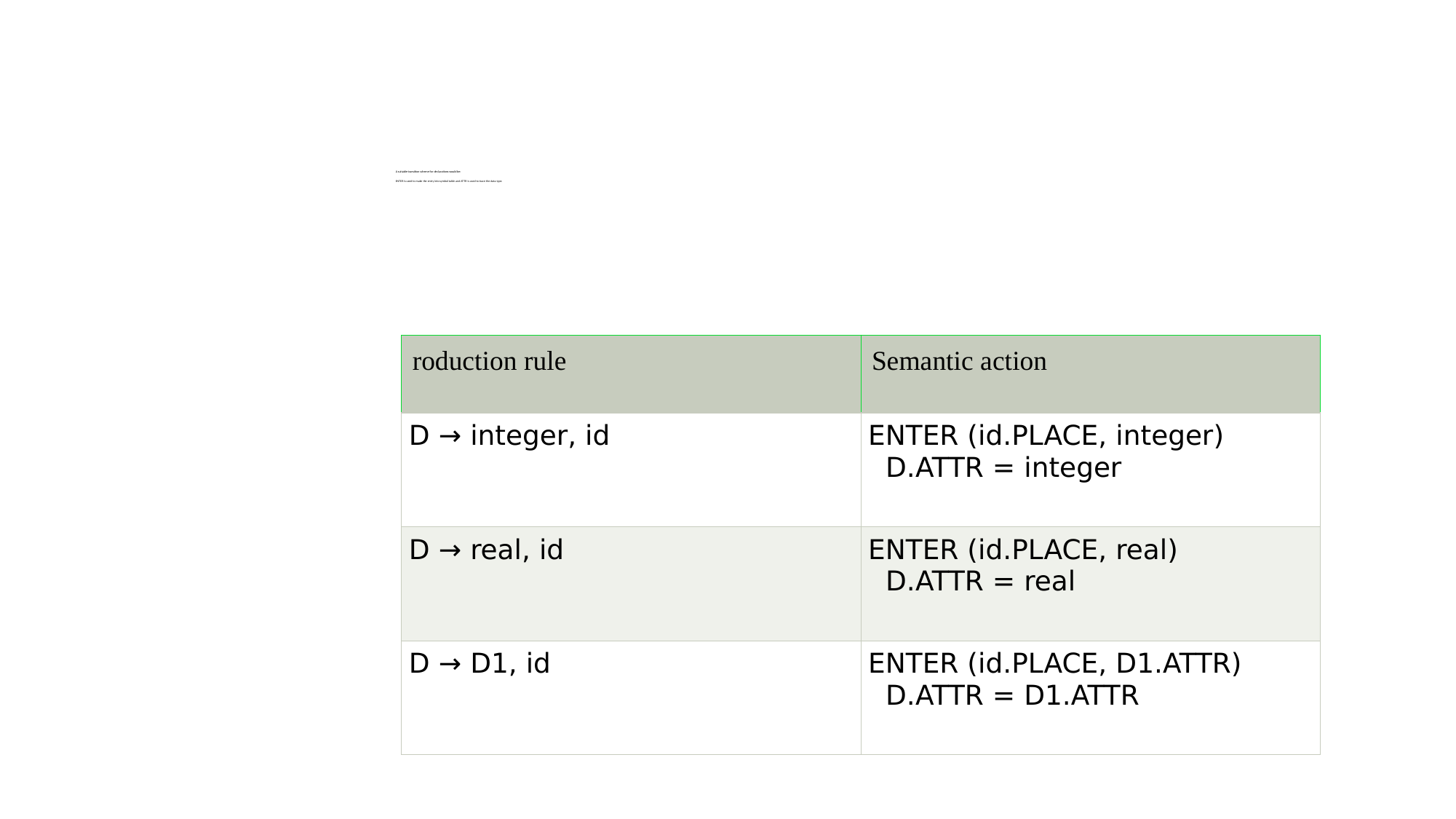

# A suitable transition scheme for declarations would be: ENTER is used to make the entry into symbol table and ATTR is used to trace the data type.
| roduction rule | Semantic action |
| --- | --- |
| D → integer, id | ENTER (id.PLACE, integer)   D.ATTR = integer |
| D → real, id | ENTER (id.PLACE, real)   D.ATTR = real |
| D → D1, id | ENTER (id.PLACE, D1.ATTR)   D.ATTR = D1.ATTR |